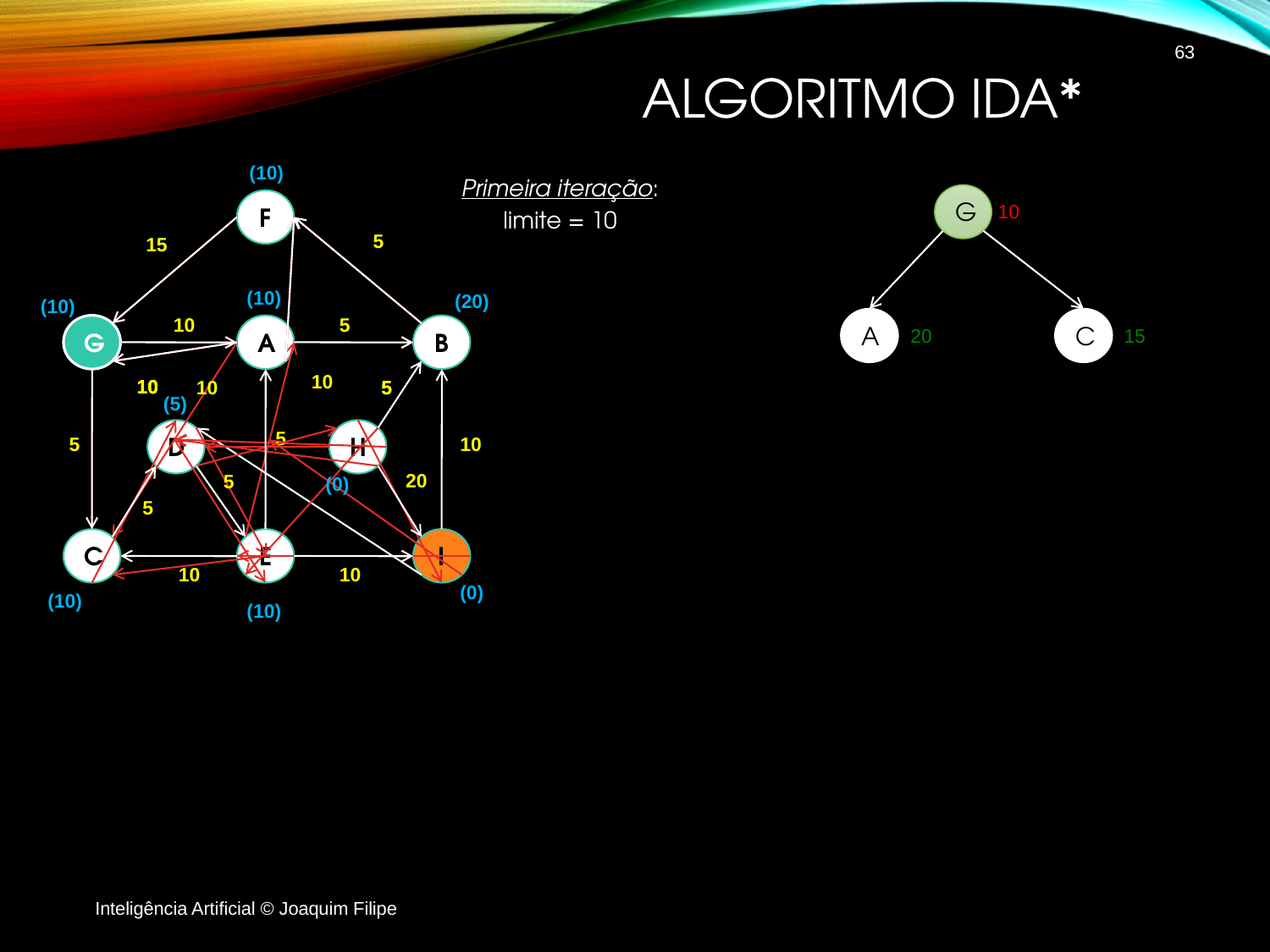

63
# Algoritmo IDA*
Primeira iteração:
			limite = 10
G
10
5
10
A
C
20
15
Inteligência Artificial © Joaquim Filipe